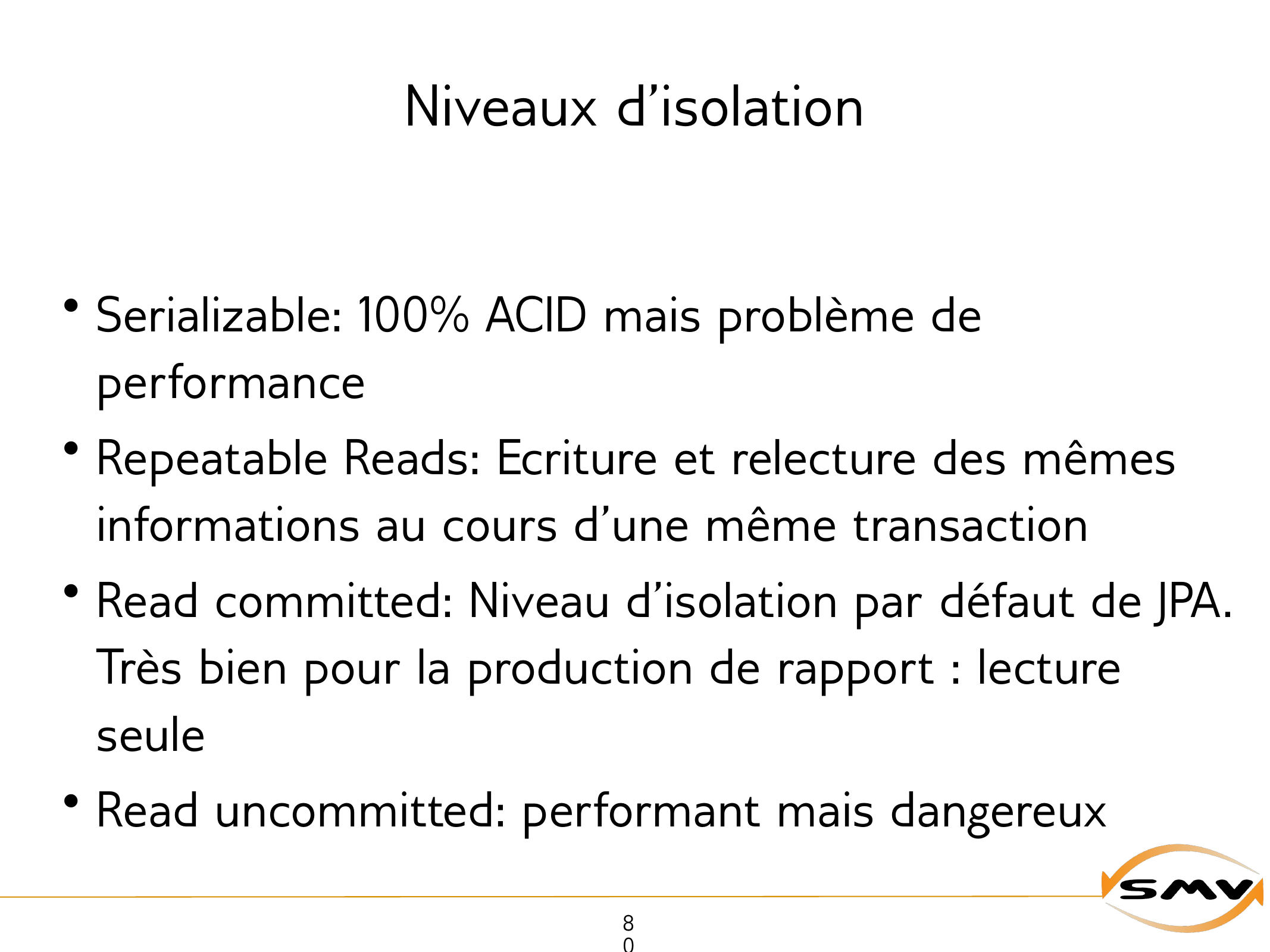

# Niveaux d’isolation
Serializable: 100% ACID mais problème de performance
Repeatable Reads: Ecriture et relecture des mêmes informations au cours d’une même transaction
Read committed: Niveau d’isolation par défaut de JPA. Très bien pour la production de rapport : lecture seule
Read uncommitted: performant mais dangereux
80